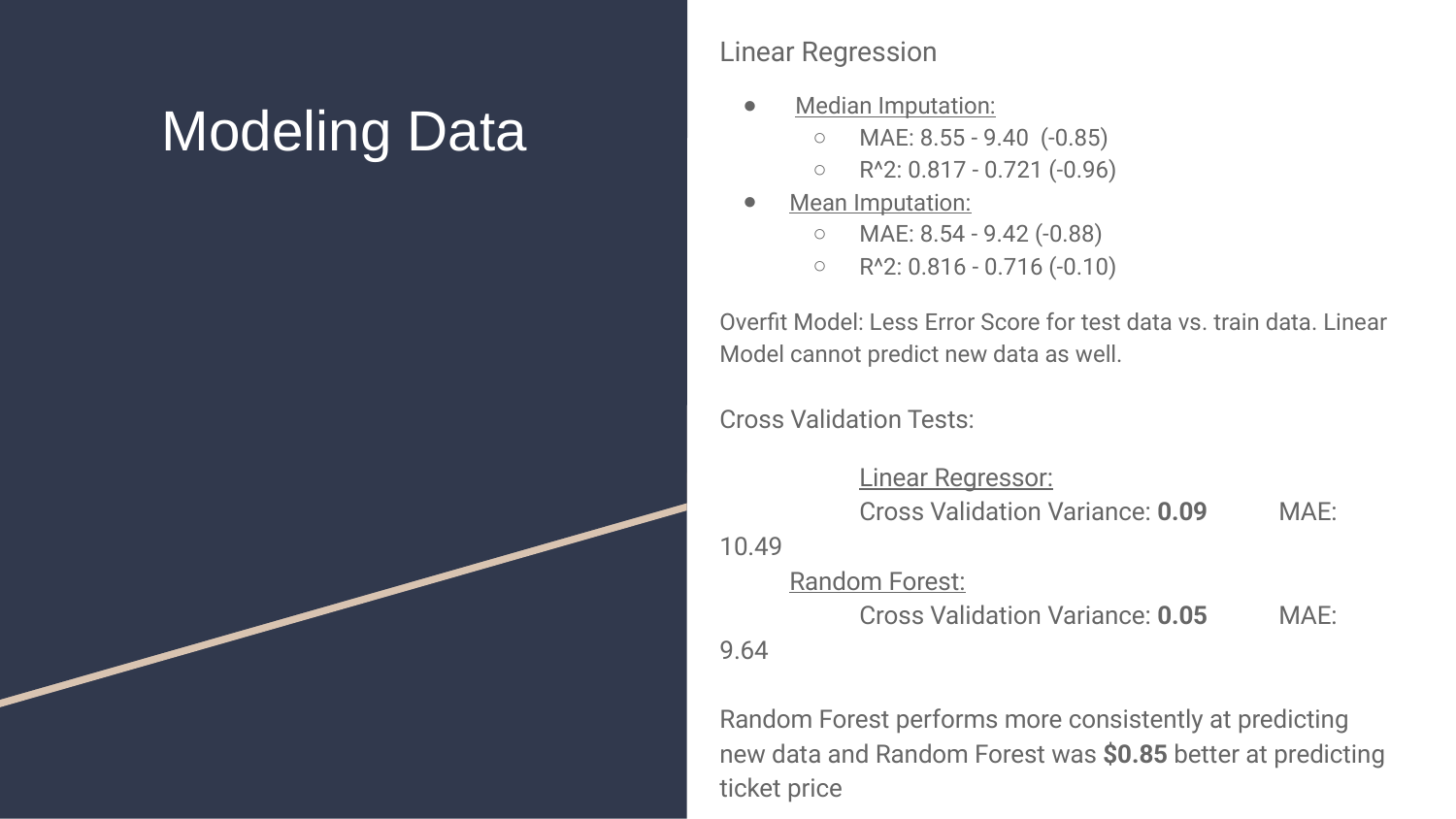

Linear Regression
 Median Imputation:
MAE: 8.55 - 9.40  (-0.85)
R^2: 0.817 - 0.721 (-0.96)
Mean Imputation:
MAE: 8.54 - 9.42 (-0.88)
R^2: 0.816 - 0.716 (-0.10)
Overfit Model: Less Error Score for test data vs. train data. Linear Model cannot predict new data as well.

Cross Validation Tests:
	Linear Regressor:
		Cross Validation Variance: 0.09	MAE: 10.49
Random Forest:
	Cross Validation Variance: 0.05	MAE: 9.64

Random Forest performs more consistently at predicting new data and Random Forest was $0.85 better at predicting ticket price
# Modeling Data